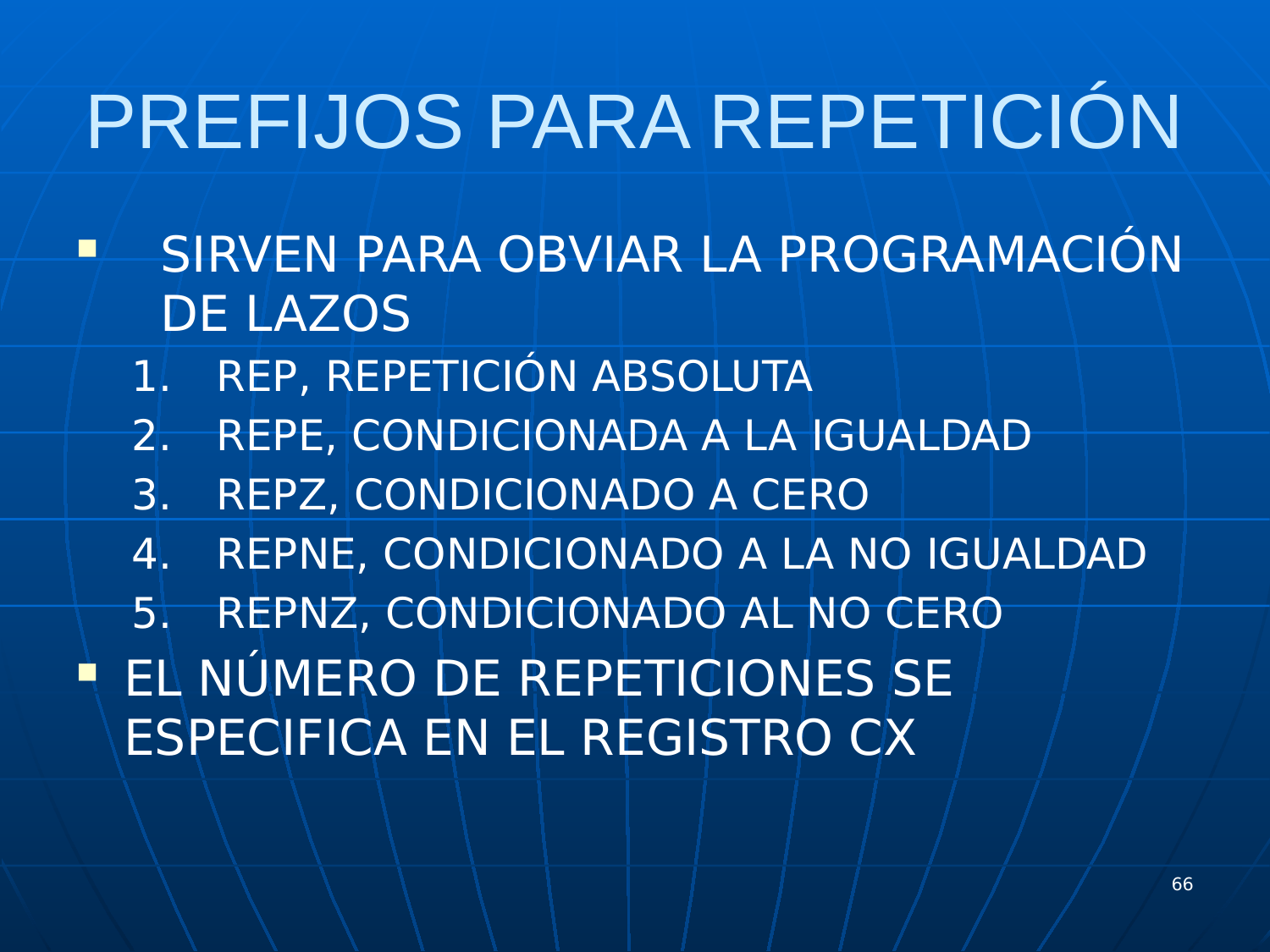

# PREFIJOS PARA REPETICIÓN
SIRVEN PARA OBVIAR LA PROGRAMACIÓN DE LAZOS
REP, REPETICIÓN ABSOLUTA
REPE, CONDICIONADA A LA IGUALDAD
REPZ, CONDICIONADO A CERO
REPNE, CONDICIONADO A LA NO IGUALDAD
REPNZ, CONDICIONADO AL NO CERO
EL NÚMERO DE REPETICIONES SE ESPECIFICA EN EL REGISTRO CX
66